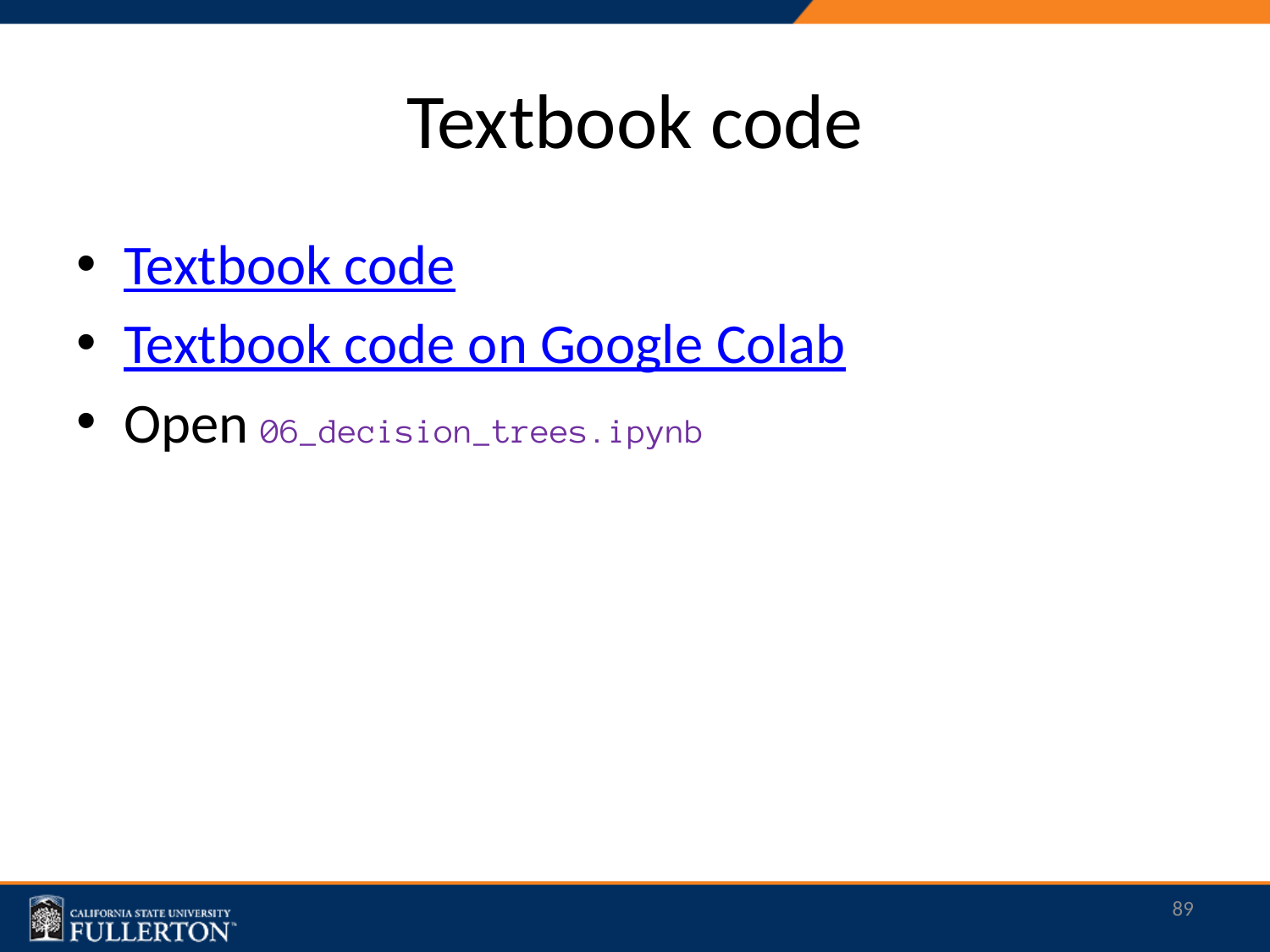

# Textbook code
Textbook code
Textbook code on Google Colab
Open 06_decision_trees.ipynb

89